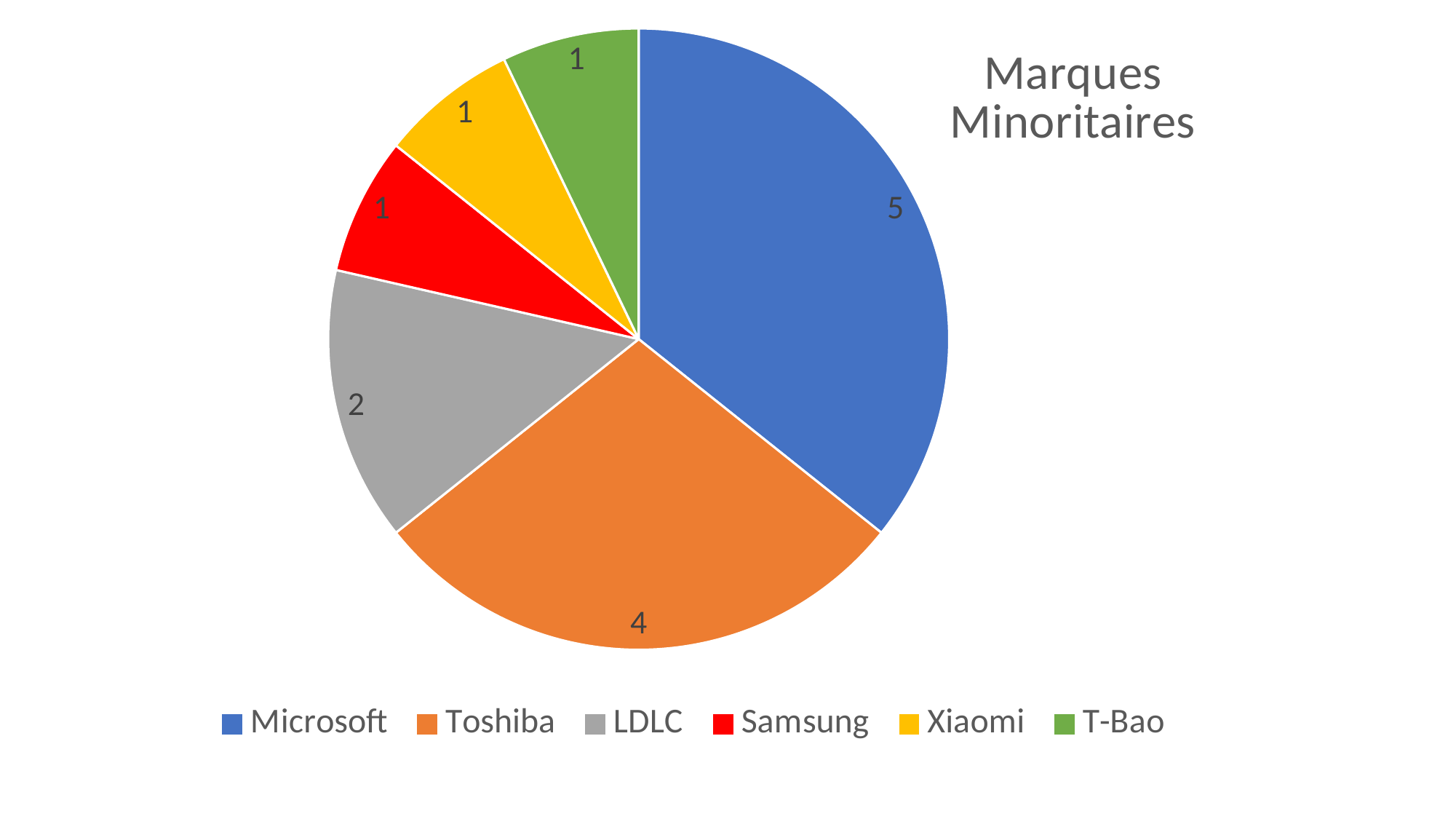

### Chart: Marques
Minoritaires

| Category | Marque |
|---|---|
| Microsoft | 5.0 |
| Toshiba | 4.0 |
| LDLC | 2.0 |
| Samsung | 1.0 |
| Xiaomi | 1.0 |
| T-Bao | 1.0 |